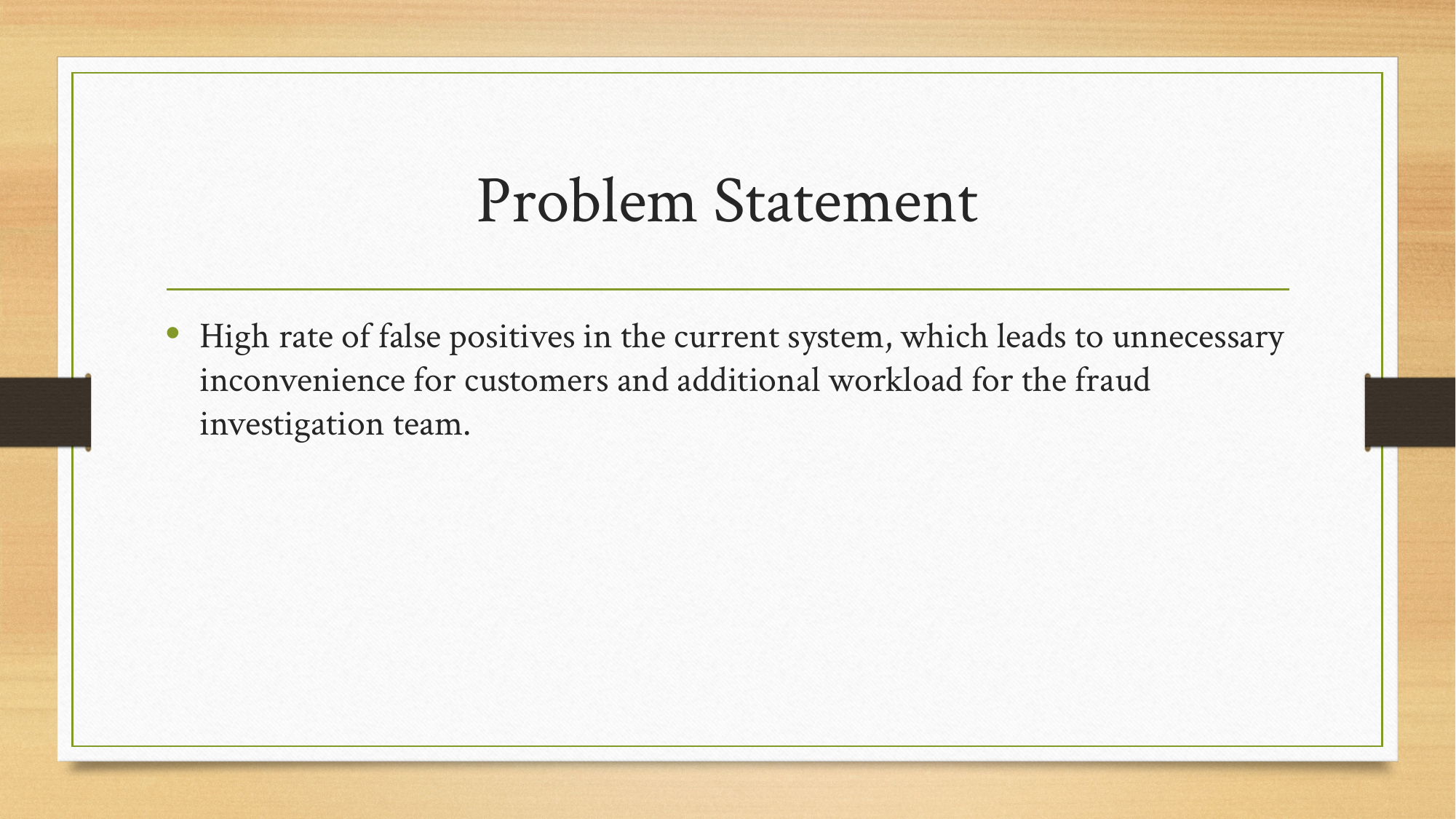

# Problem Statement
High rate of false positives in the current system, which leads to unnecessary inconvenience for customers and additional workload for the fraud investigation team.